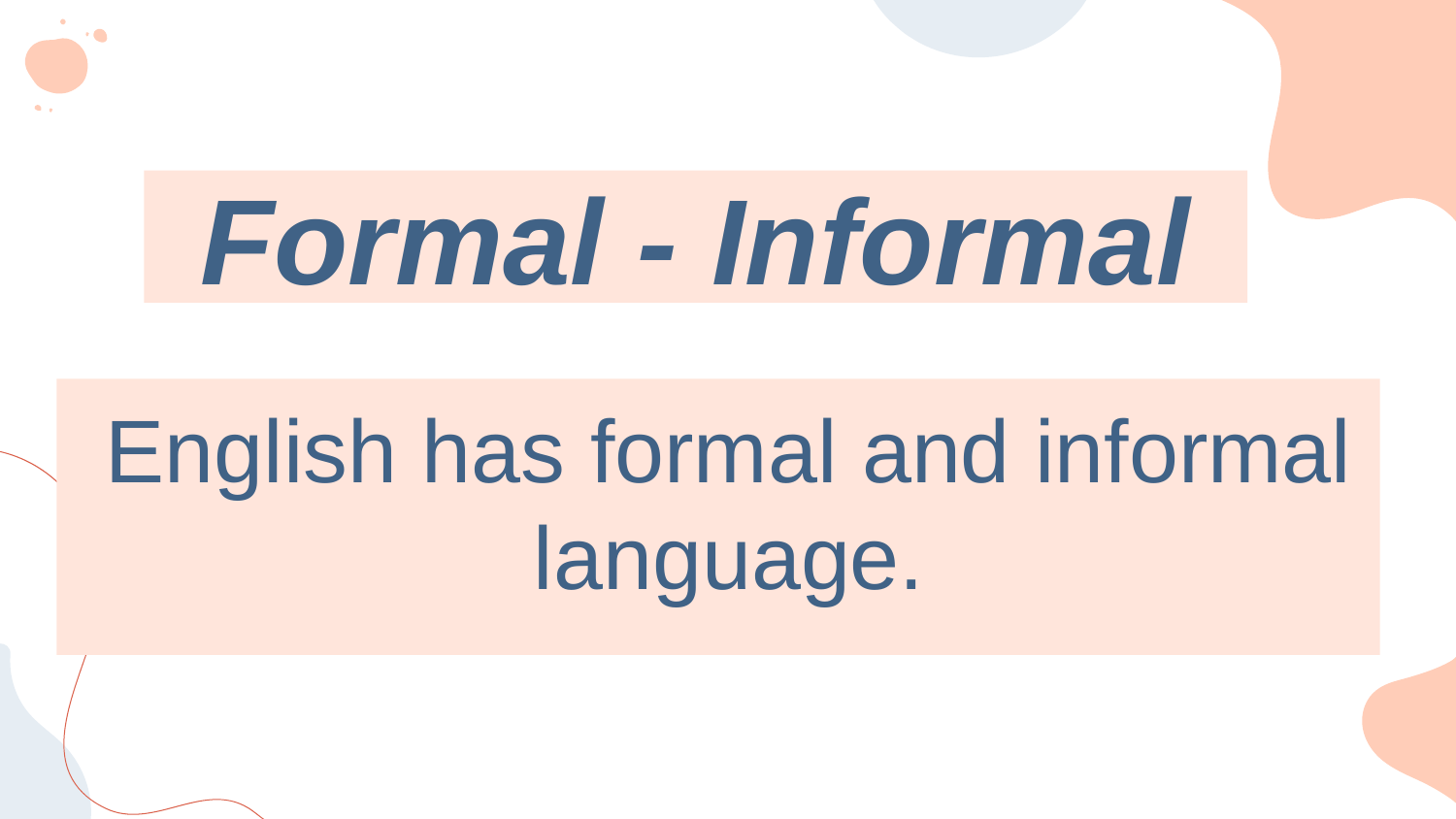

# Formal - Informal
English has formal and informal language.